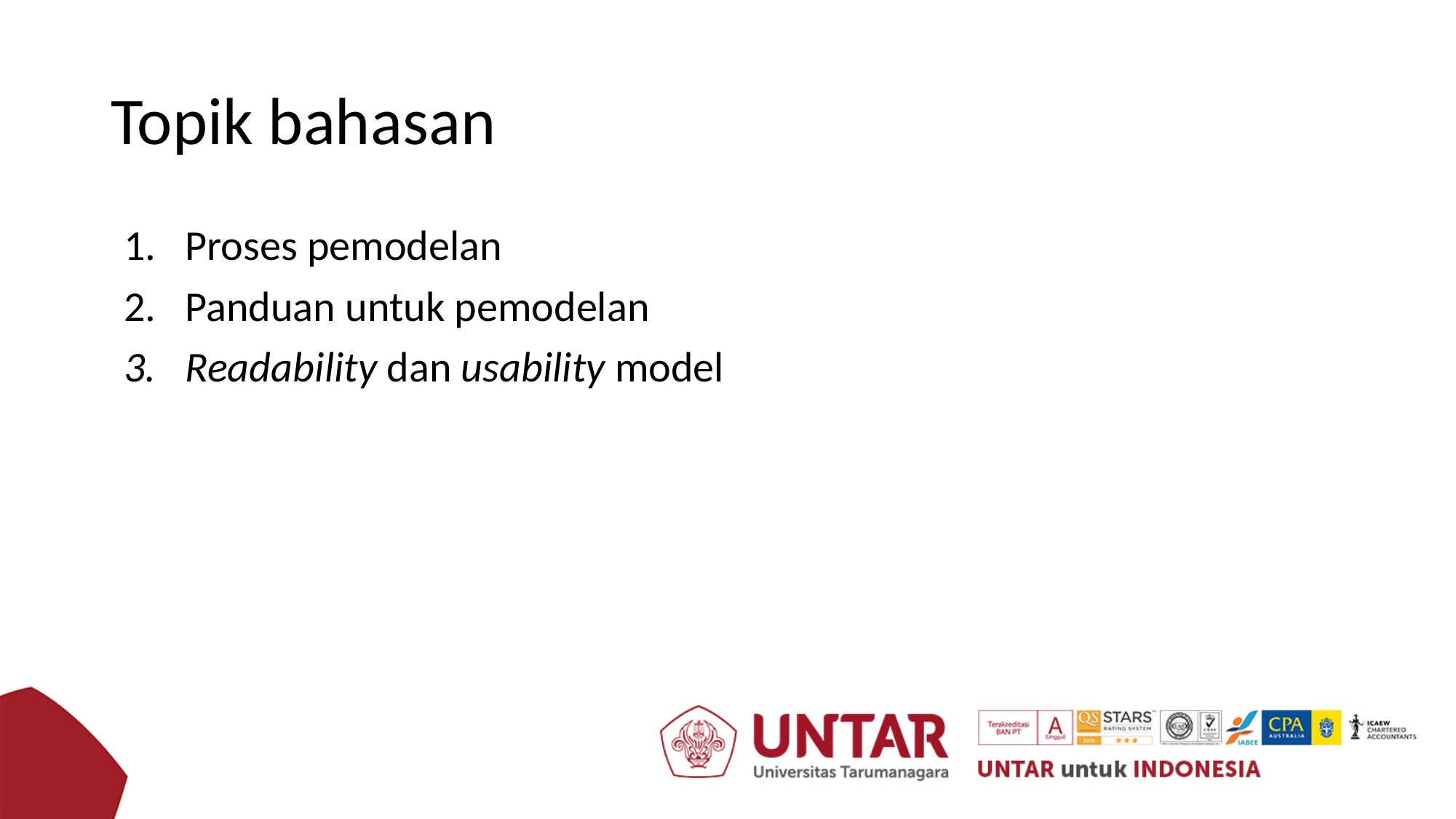

# Topik bahasan
Proses pemodelan
Panduan untuk pemodelan
Readability dan usability model